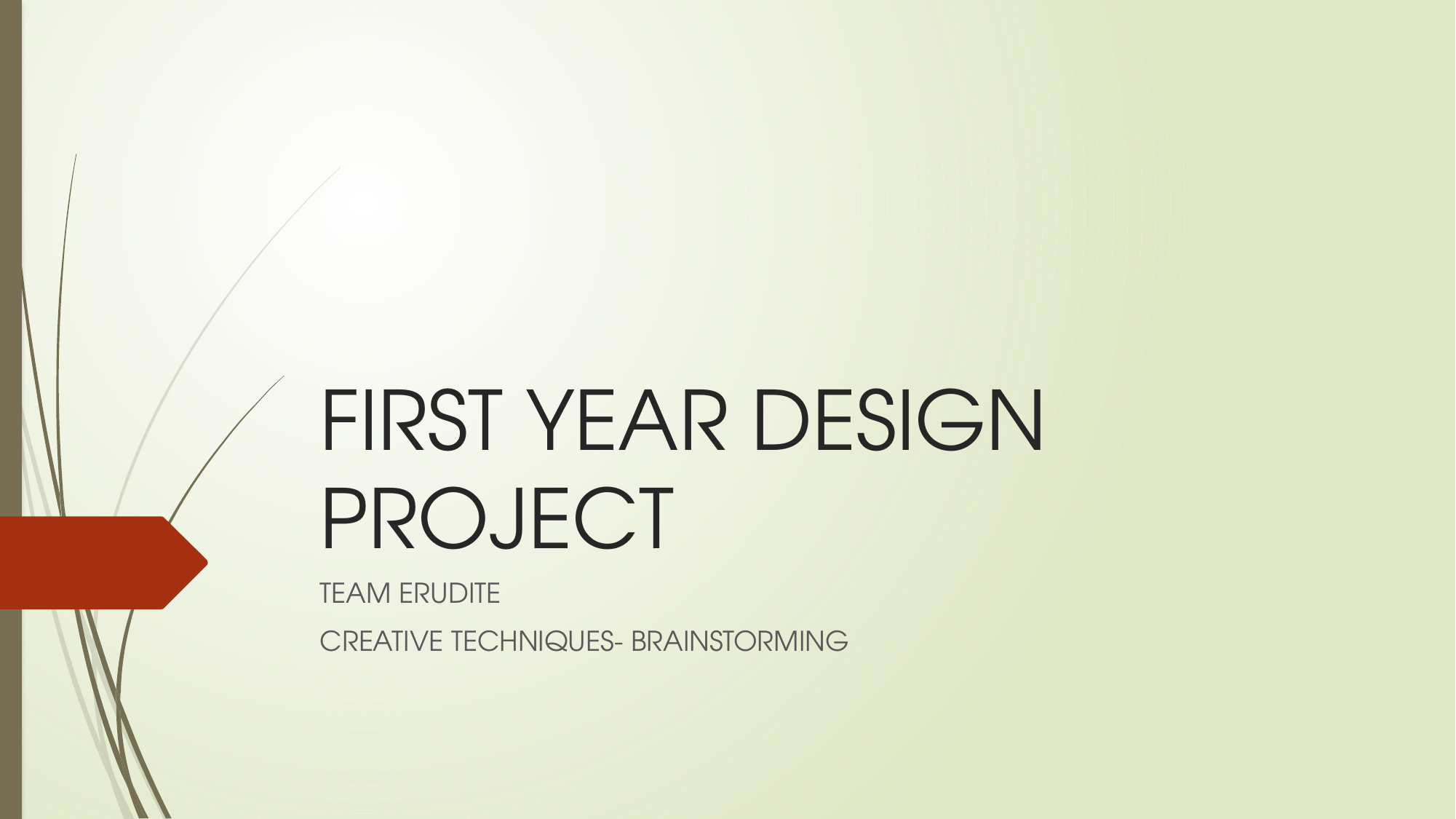

# FIRST YEAR DESIGN PROJECT
TEAM ERUDITE
CREATIVE TECHNIQUES- BRAINSTORMING